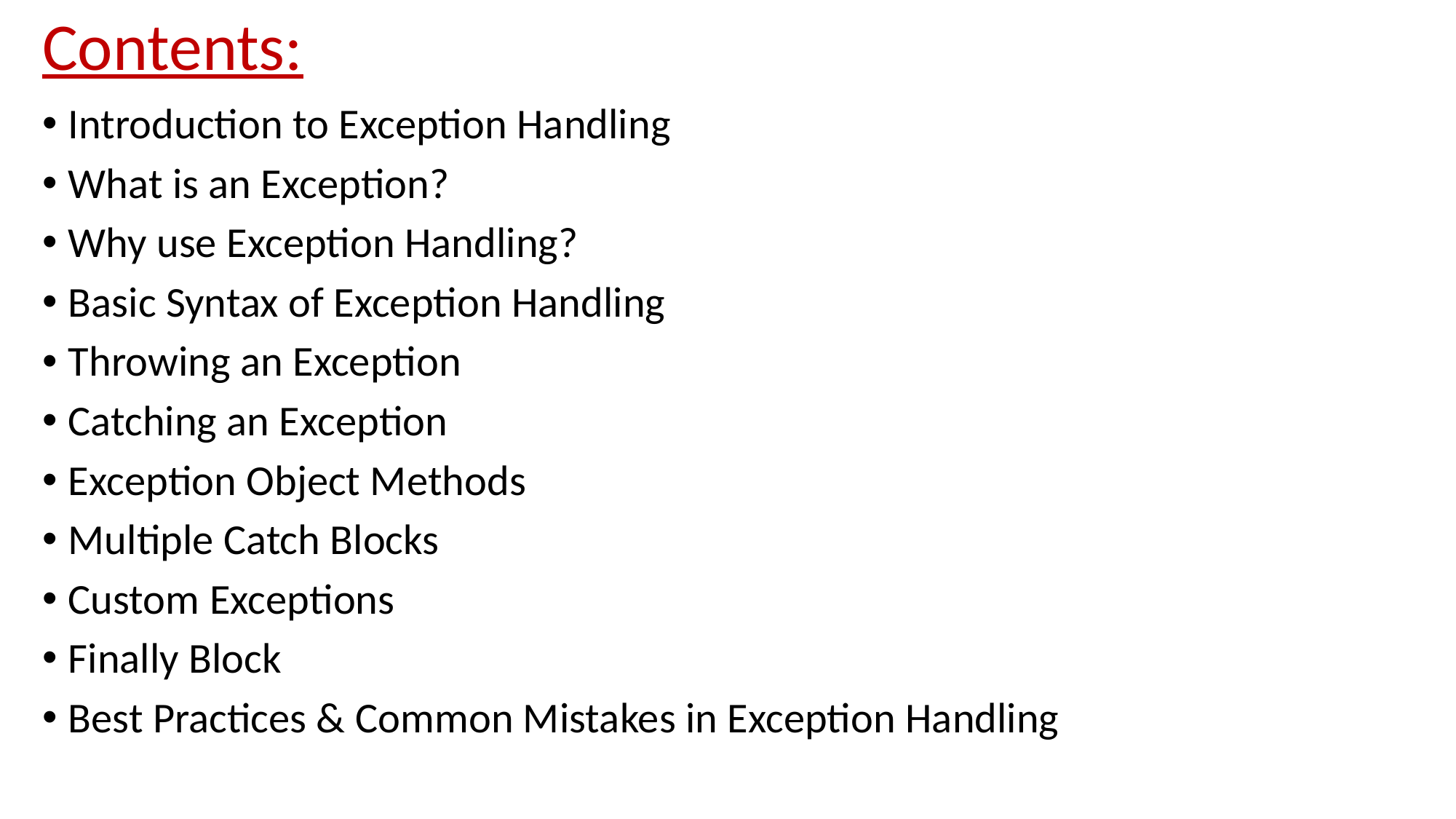

# Contents:
Introduction to Exception Handling
What is an Exception?
Why use Exception Handling?
Basic Syntax of Exception Handling
Throwing an Exception
Catching an Exception
Exception Object Methods
Multiple Catch Blocks
Custom Exceptions
Finally Block
Best Practices & Common Mistakes in Exception Handling